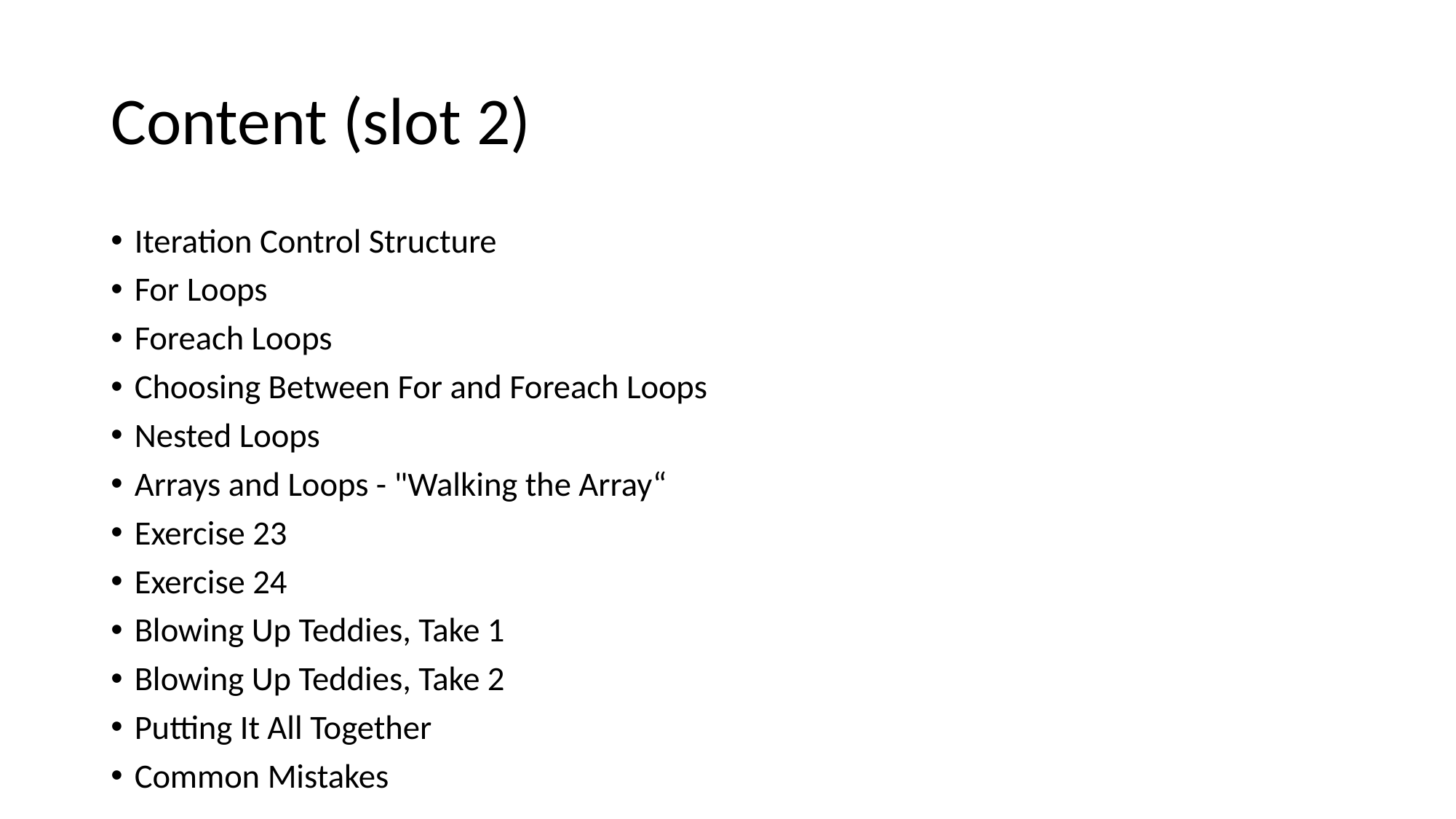

# Content (slot 2)
Iteration Control Structure
For Loops
Foreach Loops
Choosing Between For and Foreach Loops
Nested Loops
Arrays and Loops - "Walking the Array“
Exercise 23
Exercise 24
Blowing Up Teddies, Take 1
Blowing Up Teddies, Take 2
Putting It All Together
Common Mistakes